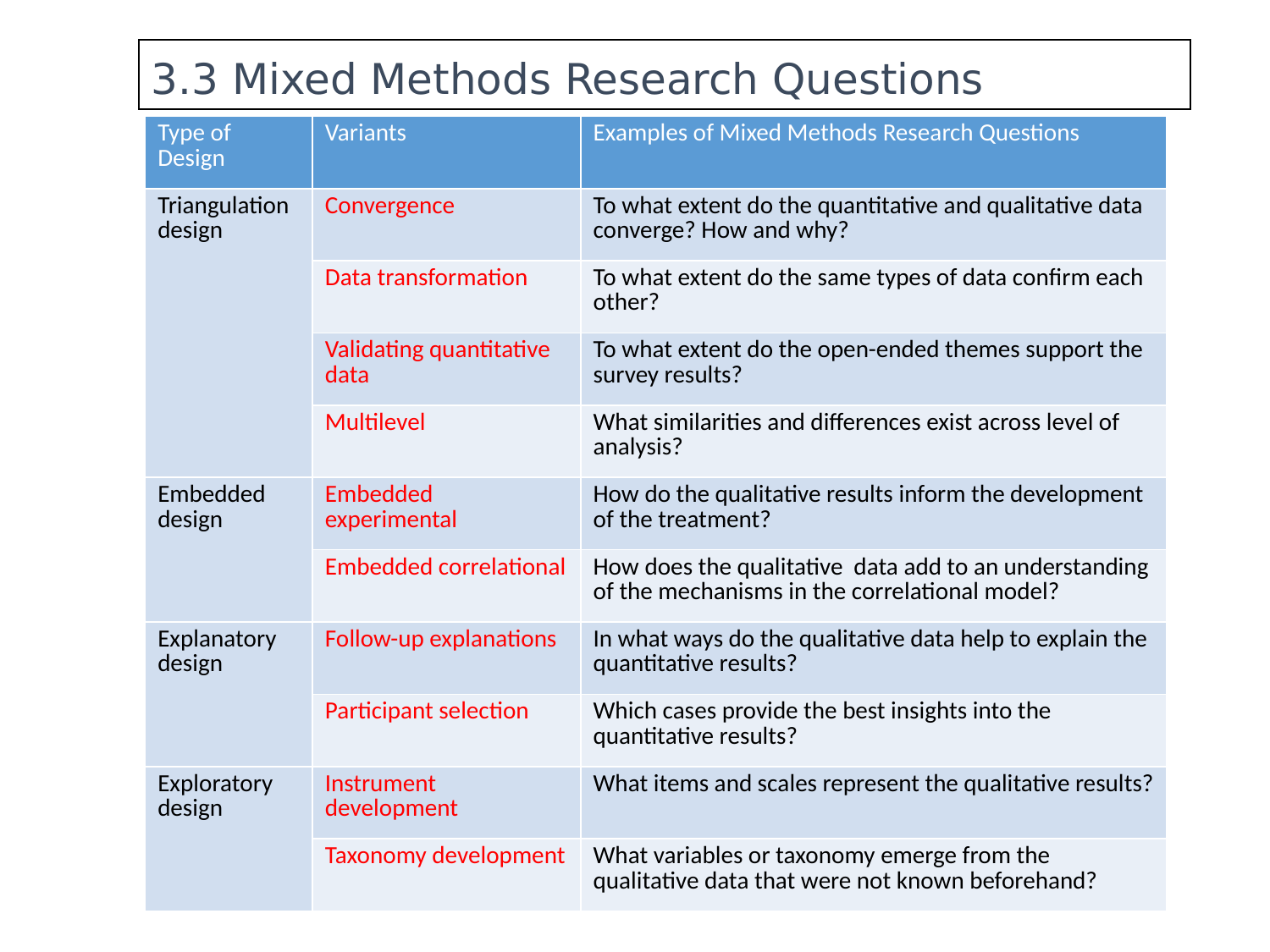

3.3 Mixed Methods Research Questions
| Type of Design | Variants | Examples of Mixed Methods Research Questions |
| --- | --- | --- |
| Triangulation design | Convergence | To what extent do the quantitative and qualitative data converge? How and why? |
|  | Data transformation | To what extent do the same types of data confirm each other? |
|  | Validating quantitative data | To what extent do the open-ended themes support the survey results? |
|  | Multilevel | What similarities and differences exist across level of analysis? |
| Embedded design | Embedded experimental | How do the qualitative results inform the development of the treatment? |
|  | Embedded correlational | How does the qualitative data add to an understanding of the mechanisms in the correlational model? |
| Explanatory design | Follow-up explanations | In what ways do the qualitative data help to explain the quantitative results? |
|  | Participant selection | Which cases provide the best insights into the quantitative results? |
| Exploratory design | Instrument development | What items and scales represent the qualitative results? |
|  | Taxonomy development | What variables or taxonomy emerge from the qualitative data that were not known beforehand? |